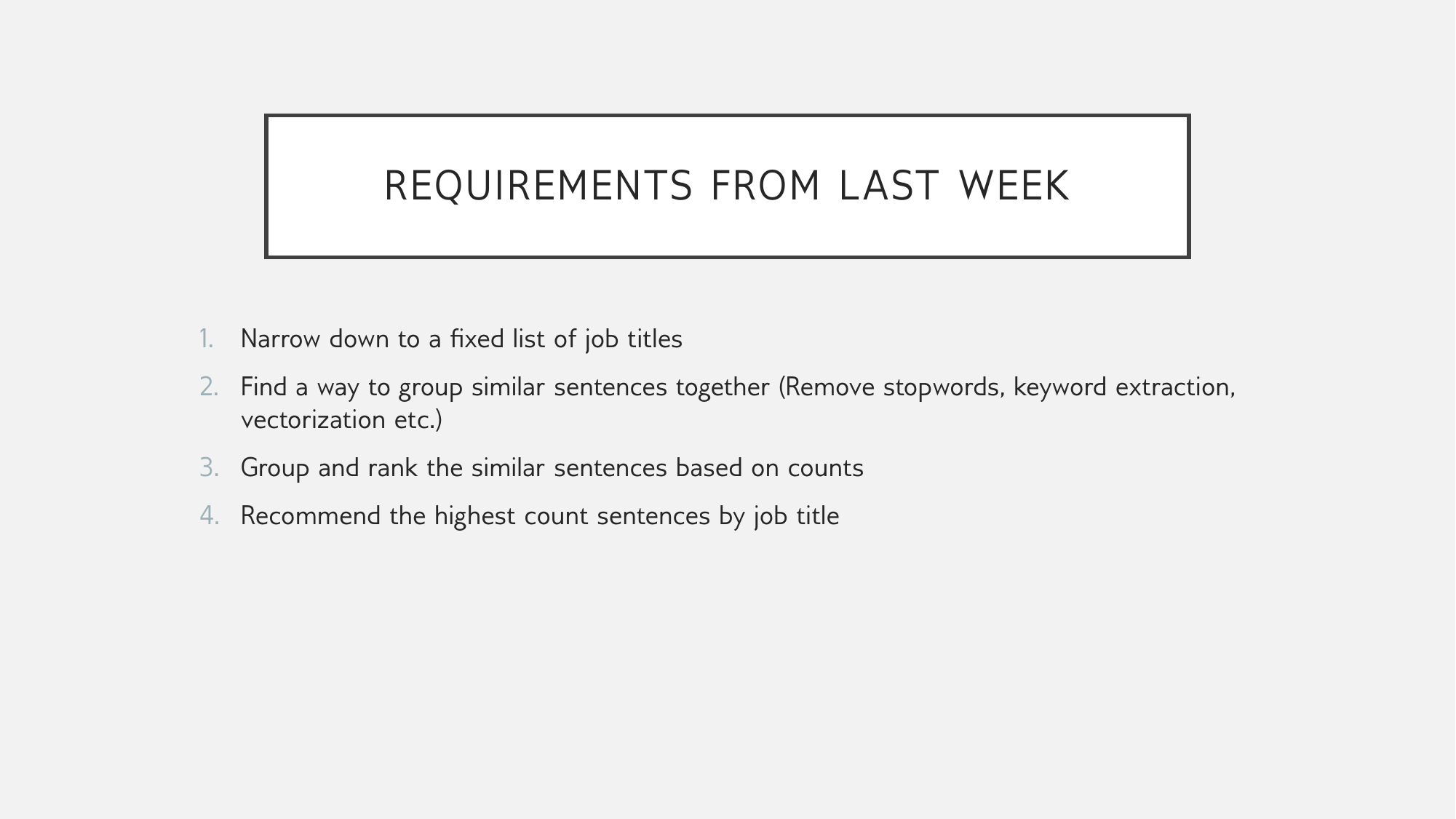

# Requirements from last week
Narrow down to a fixed list of job titles
Find a way to group similar sentences together (Remove stopwords, keyword extraction, vectorization etc.)
Group and rank the similar sentences based on counts
Recommend the highest count sentences by job title